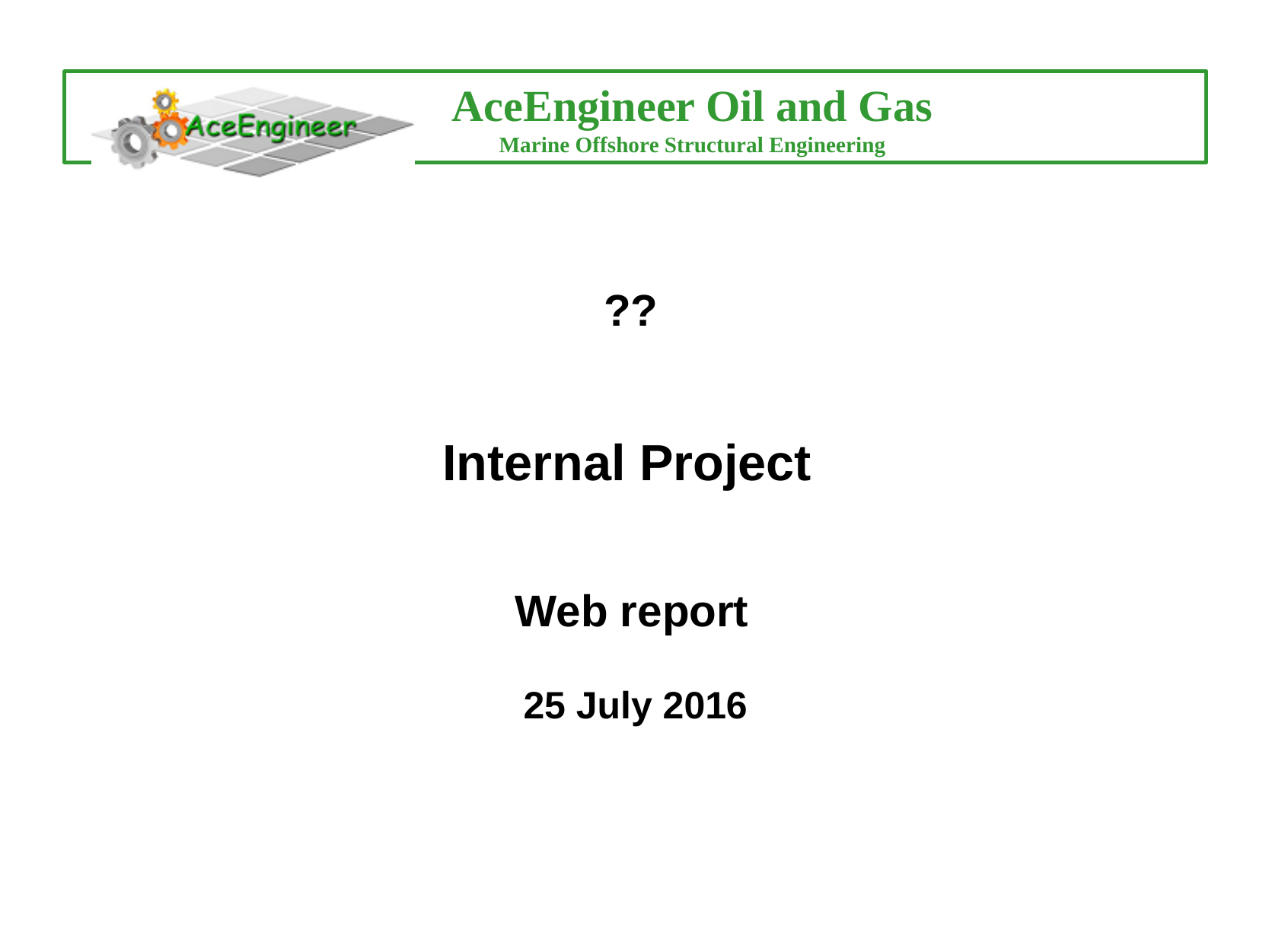

# ??
Internal Project
Web report
25 July 2016